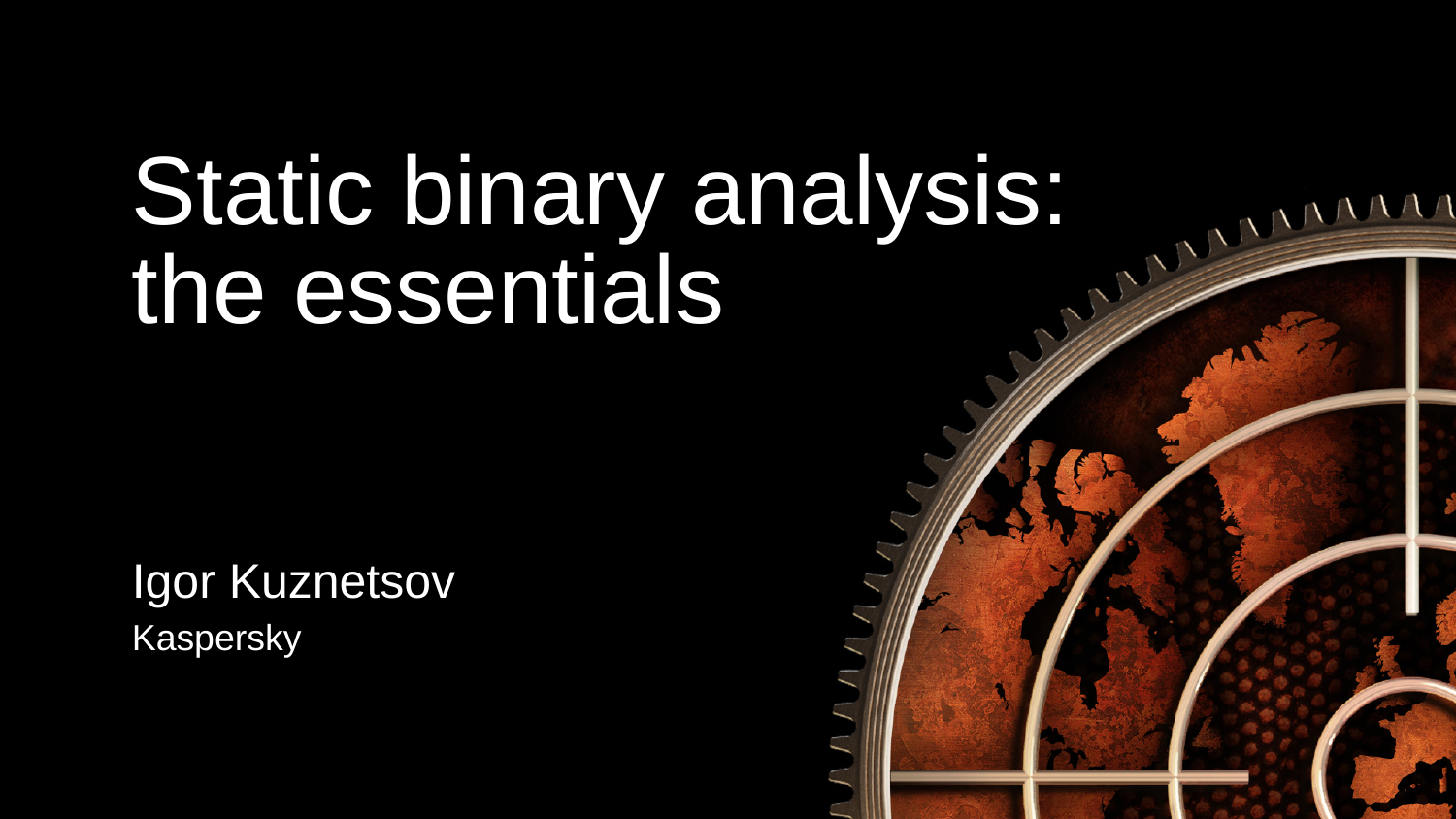

# Static binary analysis: the essentials
Igor Kuznetsov
Kaspersky